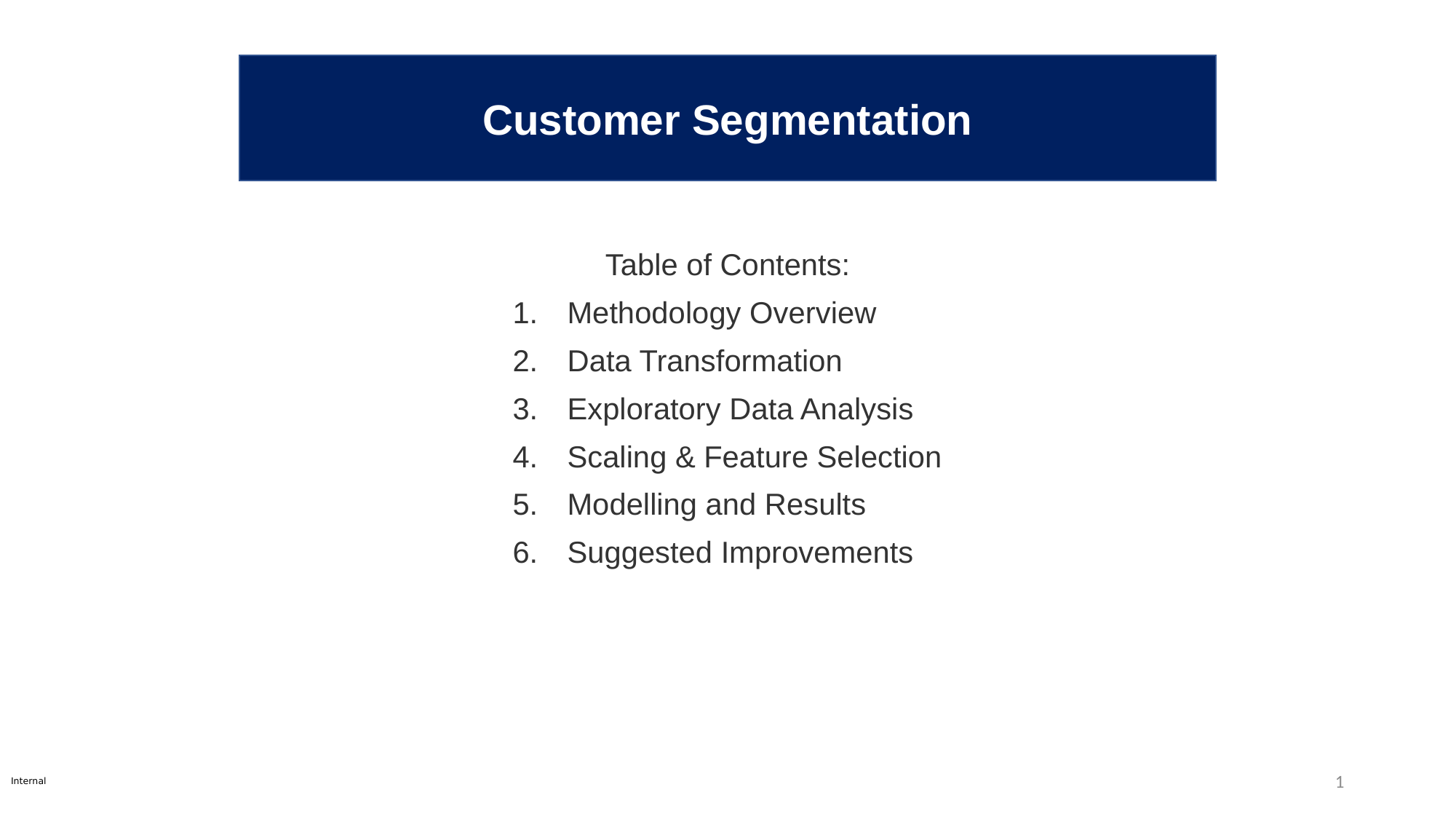

Customer Segmentation
Table of Contents:
Methodology Overview
Data Transformation
Exploratory Data Analysis
Scaling & Feature Selection
Modelling and Results
Suggested Improvements
Internal
1